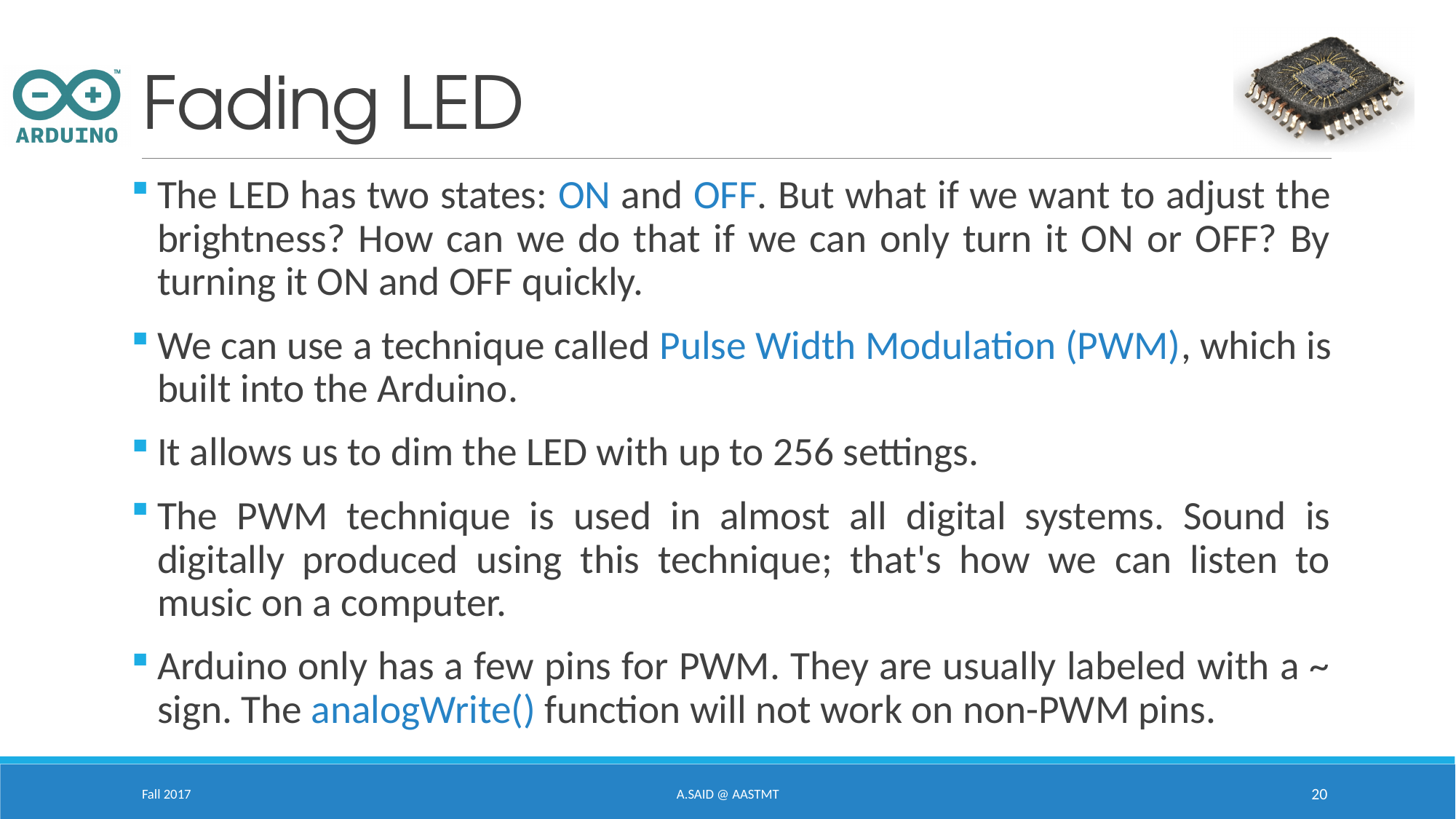

# Fading LED
The LED has two states: ON and OFF. But what if we want to adjust the brightness? How can we do that if we can only turn it ON or OFF? By turning it ON and OFF quickly.
We can use a technique called Pulse Width Modulation (PWM), which is built into the Arduino.
It allows us to dim the LED with up to 256 settings.
The PWM technique is used in almost all digital systems. Sound is digitally produced using this technique; that's how we can listen to music on a computer.
Arduino only has a few pins for PWM. They are usually labeled with a ~ sign. The analogWrite() function will not work on non-PWM pins.
Fall 2017
A.Said @ AASTMT
20